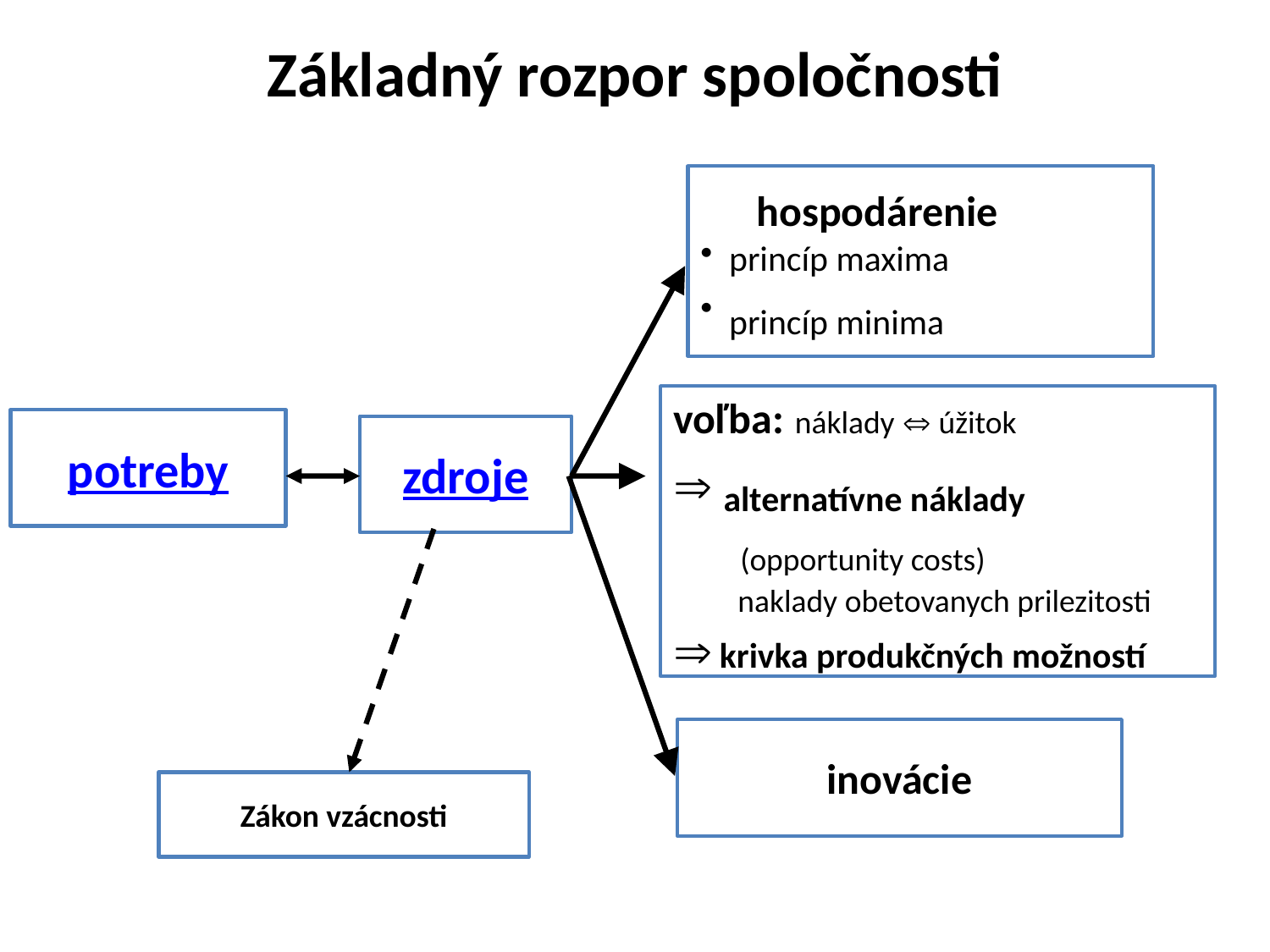

# Základný rozpor spoločnosti
     hospodárenie
  princíp maxima
  princíp minima

voľba: náklady ⇔ úžitok

 alternatívne náklady
      (opportunity costs)
         naklady obetovanych prilezitosti
⇒ krivka produkčných možností
potreby
zdroje

inovácie
Zákon vzácnosti